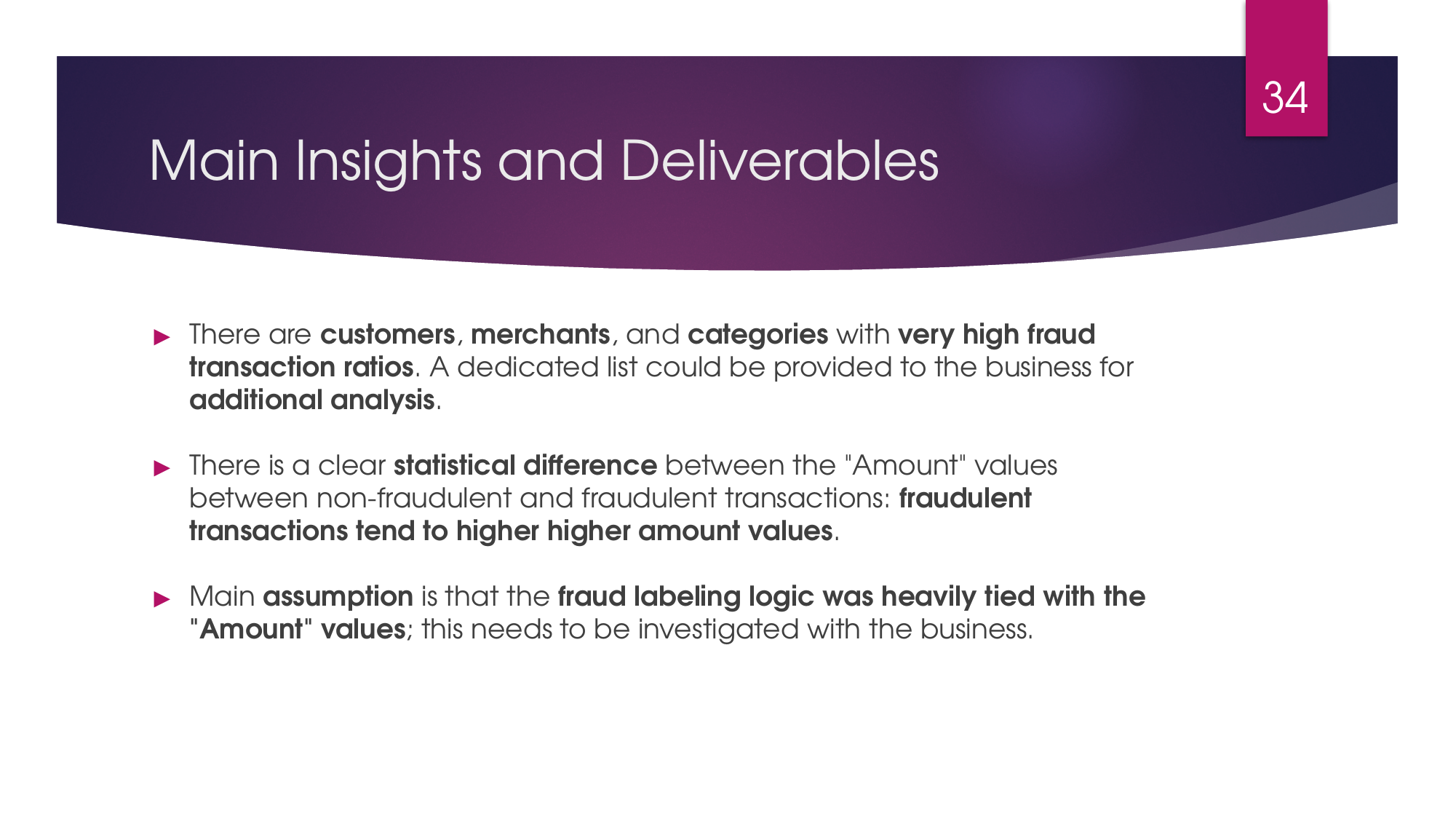

34
# Main Insights and Deliverables
There are customers, merchants, and categories with very high fraud transaction ratios. A dedicated list could be provided to the business for additional analysis.

There is a clear statistical difference between the "Amount" values between non-fraudulent and fraudulent transactions: fraudulent transactions tend to higher higher amount values.

Main assumption is that the fraud labeling logic was heavily tied with the "Amount" values; this needs to be investigated with the business.